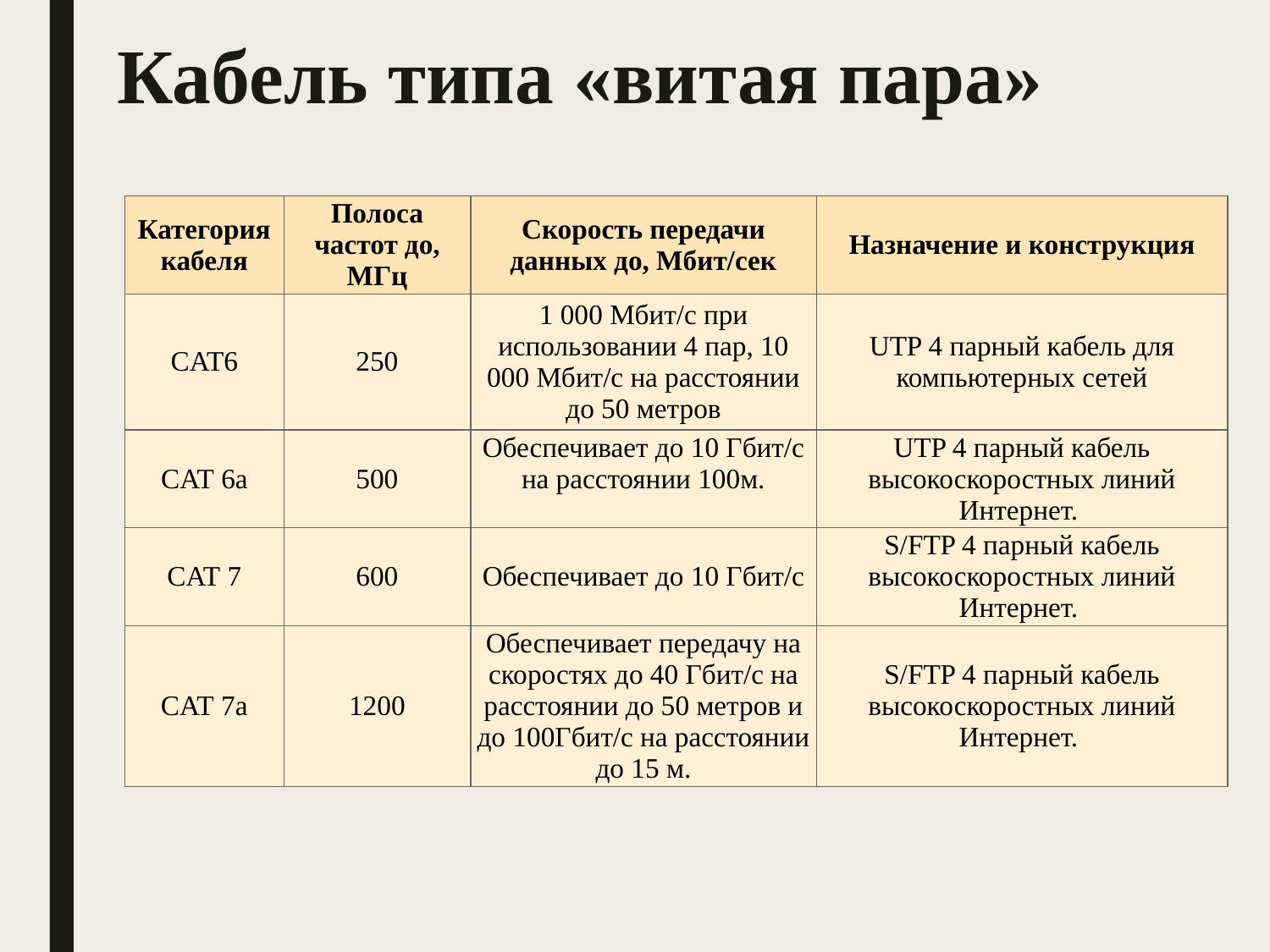

Кабель типа «витая пара»
| Категория кабеля | Полоса частот до, МГц | Скорость передачи данных до, Мбит/сек | Назначение и конструкция |
| --- | --- | --- | --- |
| CAT6 | 250 | 1 000 Мбит/с при использовании 4 пар, 10 000 Мбит/с на расстоянии до 50 метров | UTP 4 парный кабель для компьютерных сетей |
| CAT 6a | 500 | Обеспечивает до 10 Гбит/с на расстоянии 100м. | UTP 4 парный кабель высокоскоростных линий Интернет. |
| CAT 7 | 600 | Обеспечивает до 10 Гбит/с | S/FTP 4 парный кабель высокоскоростных линий Интернет. |
| CAT 7а | 1200 | Обеспечивает передачу на скоростях до 40 Гбит/с на расстоянии до 50 метров и до 100Гбит/с на расстоянии до 15 м. | S/FTP 4 парный кабель высокоскоростных линий Интернет. |